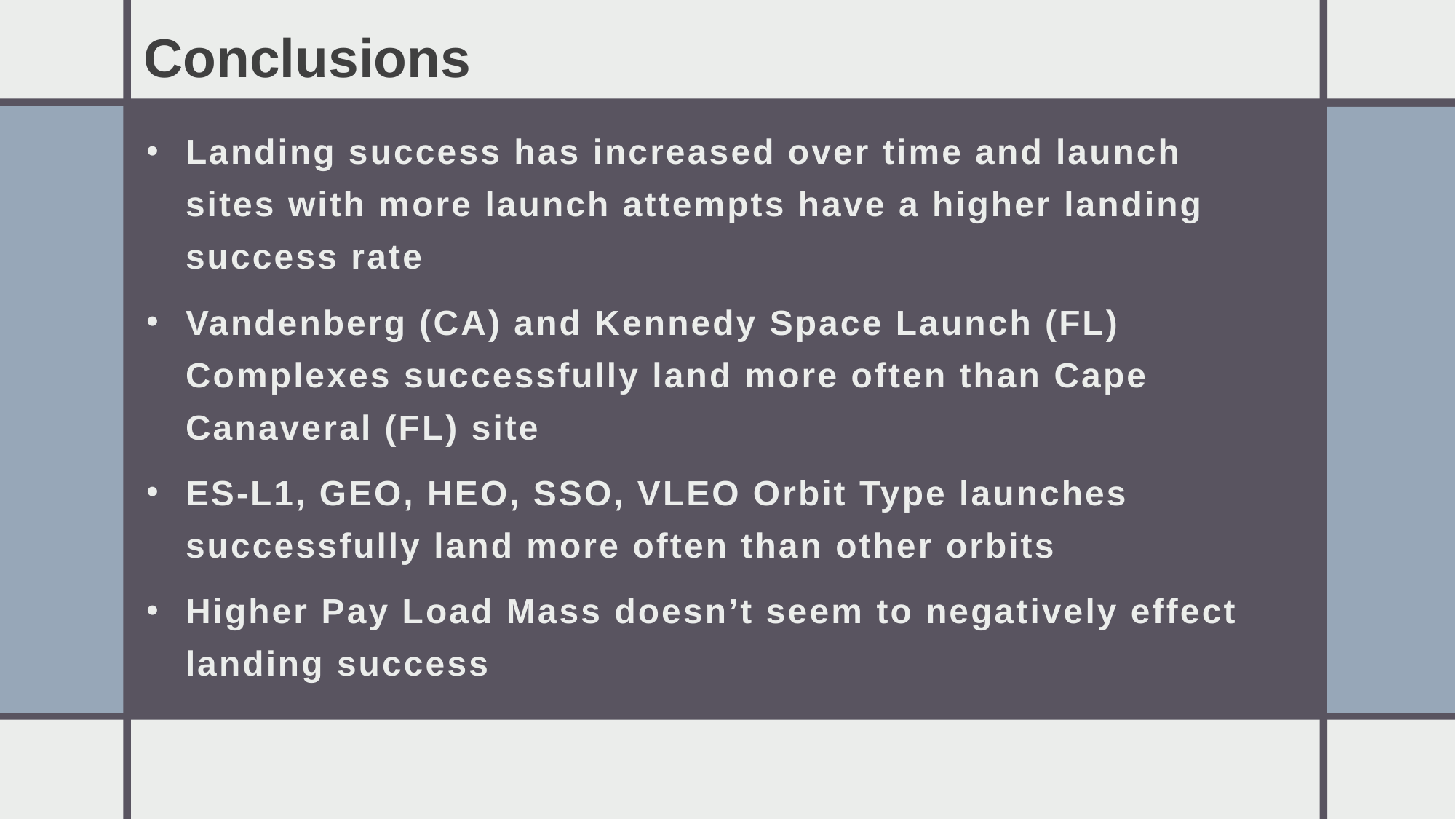

Conclusions
Landing success has increased over time and launch sites with more launch attempts have a higher landing success rate
Vandenberg (CA) and Kennedy Space Launch (FL) Complexes successfully land more often than Cape Canaveral (FL) site
ES-L1, GEO, HEO, SSO, VLEO Orbit Type launches successfully land more often than other orbits
Higher Pay Load Mass doesn’t seem to negatively effect landing success